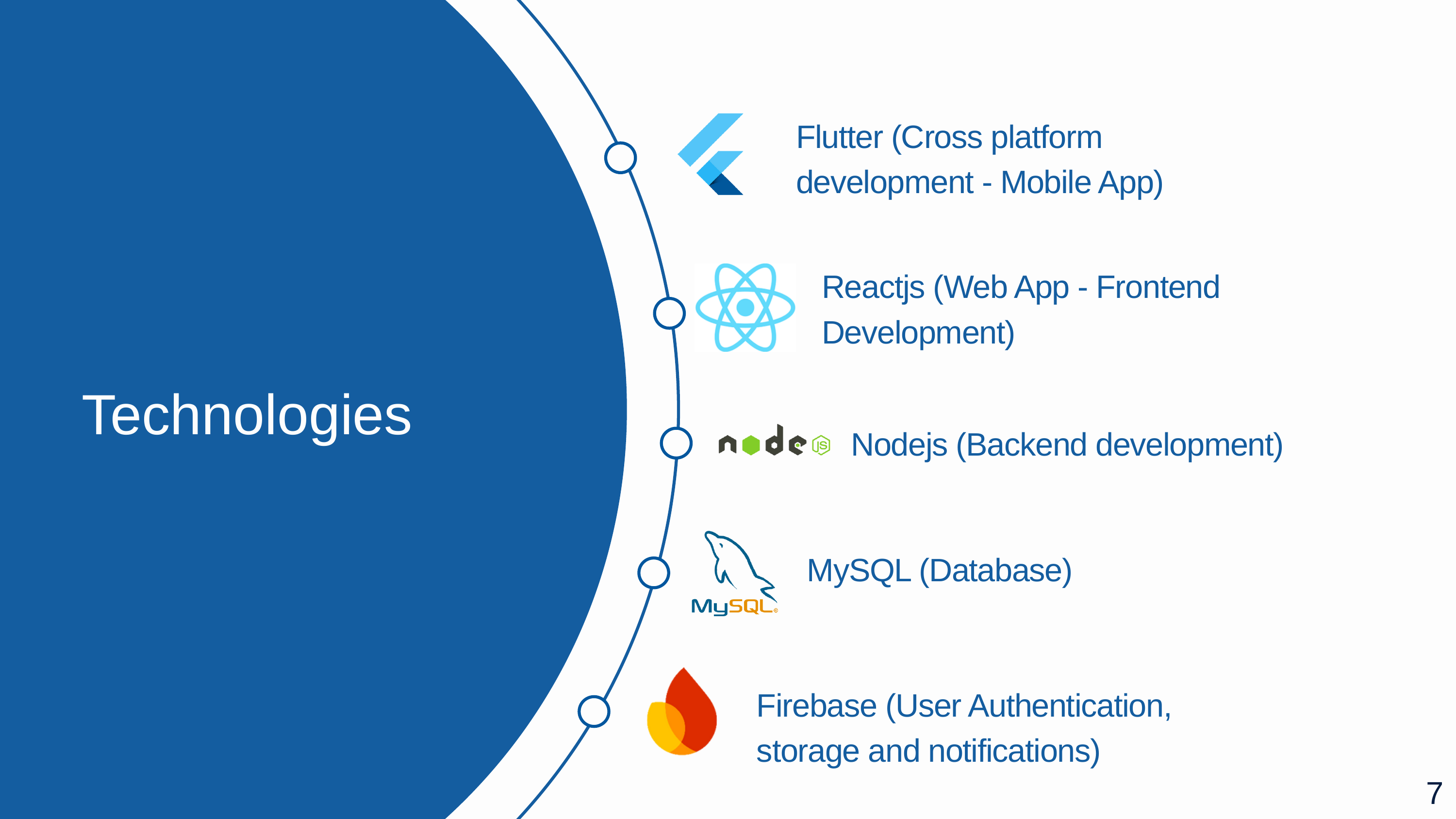

Flutter (Cross platform development - Mobile App)

Reactjs (Web App - Frontend
Development)

Technologies

Nodejs (Backend development)

MySQL (Database)

Firebase (User Authentication, storage and notifications)

7